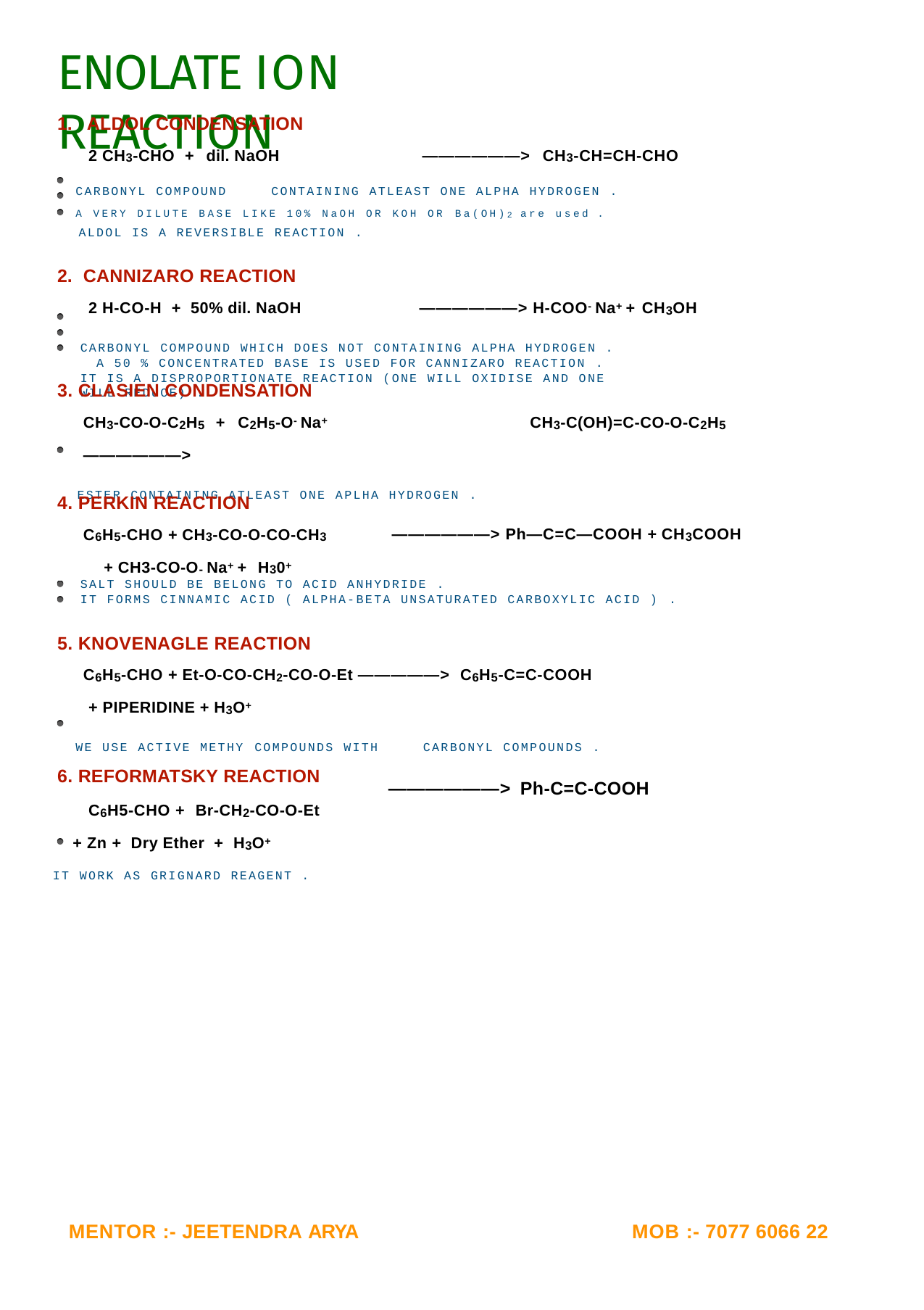

# ENOLATE ION REACTION
ALDOL CONDENSATION
2 CH3-CHO  + dil. NaOH	——————> CH3-CH=CH-CHO
CARBONYL COMPOUND	CONTAINING ATLEAST ONE ALPHA HYDROGEN .
A VERY DILUTE BASE LIKE 10% NaOH OR KOH OR Ba(OH)2 are used .
ALDOL IS A REVERSIBLE REACTION .

CANNIZARO REACTION
2 H-CO-H  +  50% dil. NaOH	——————> H-COO- Na+ + CH3OH

CARBONYL COMPOUND WHICH DOES NOT CONTAINING ALPHA HYDROGEN .   A 50 % CONCENTRATED BASE IS USED FOR CANNIZARO REACTION .
IT IS A DISPROPORTIONATE REACTION (ONE WILL OXIDISE AND ONE WILL REDUCE) .

3. CLASIEN CONDENSATION
CH3-CO-O-C2H5   + C2H5-O- Na+	——————>

ESTER CONTAINING ATLEAST ONE APLHA HYDROGEN .
CH3-C(OH)=C-CO-O-C2H5

4. PERKIN REACTION
C6H5-CHO + CH3-CO-O-CO-CH3
+ CH3-CO-O- Na+ + H30+
——————> Ph—C=C—COOH + CH3COOH
SALT SHOULD BE BELONG TO ACID ANHYDRIDE .
IT FORMS CINNAMIC ACID ( ALPHA-BETA UNSATURATED CARBOXYLIC ACID ) .

5. KNOVENAGLE REACTION
C6H5-CHO + Et-O-CO-CH2-CO-O-Et —————> C6H5-C=C-COOH
+ PIPERIDINE + H3O+

WE USE ACTIVE METHY COMPOUNDS WITH	CARBONYL COMPOUNDS .

6. REFORMATSKY REACTION  C6H5-CHO + Br-CH2-CO-O-Et
+ Zn +  Dry Ether  + H3O+
IT WORK AS GRIGNARD REAGENT .
——————> Ph-C=C-COOH

MENTOR :- JEETENDRA ARYA
MOB :- 7077 6066 22